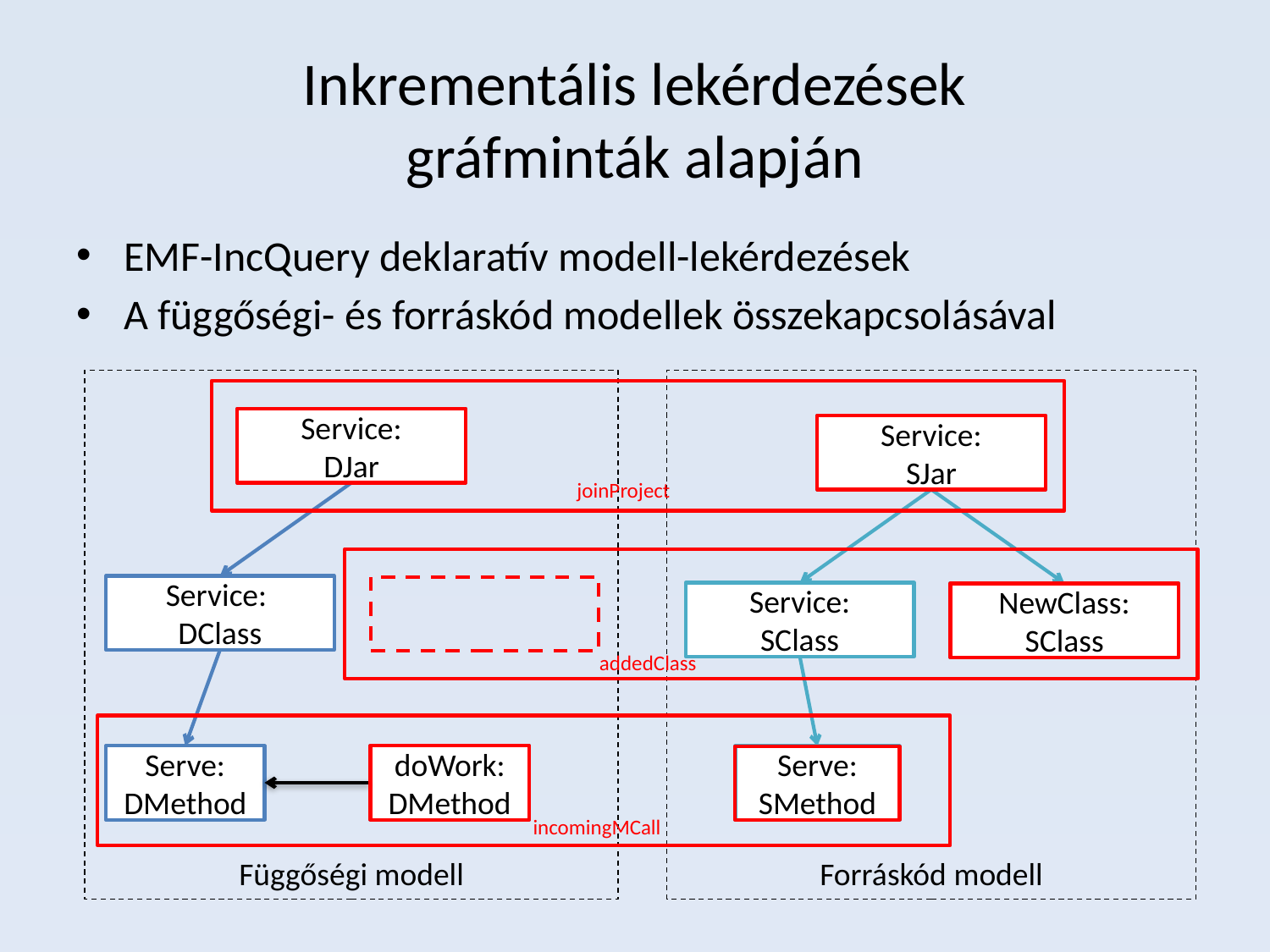

# Inkrementális lekérdezések gráfminták alapján
EMF-IncQuery deklaratív modell-lekérdezések
A függőségi- és forráskód modellek összekapcsolásával

joinProject
Service:
DJar
Service:
SJar

addedClass
Service:
DClass
Service:
SClass
NewClass:
SClass

incomingMCall
Serve: DMethod
doWork: DMethod
Serve:
SMethod
Függőségi modell
Forráskód modell